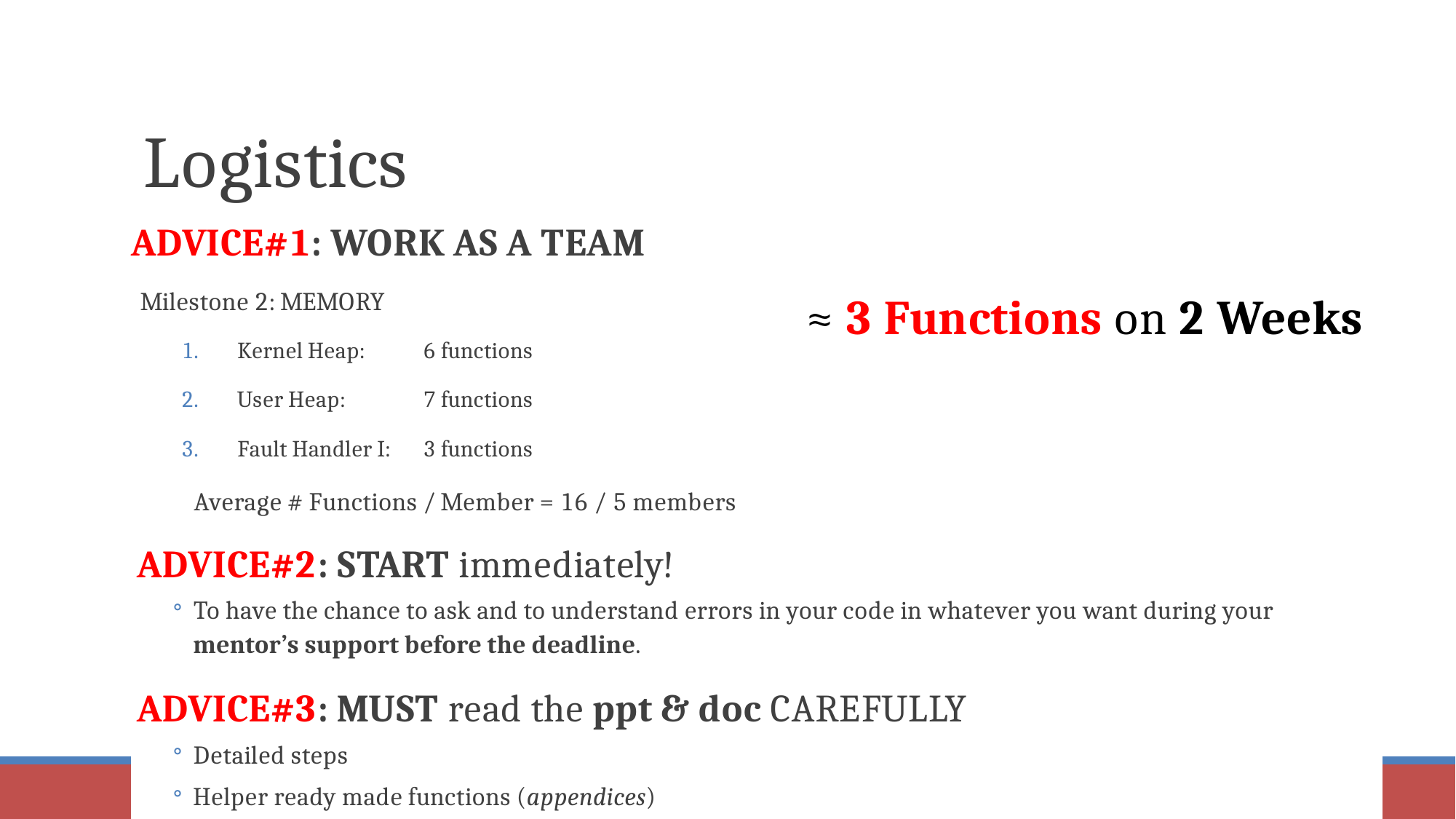

# Logistics
ADVICE#1: WORK AS A TEAM
Milestone 2: MEMORY
Kernel Heap: 	6 functions
User Heap: 	7 functions
Fault Handler I: 	3 functions
Average # Functions / Member = 16 / 5 members
ADVICE#2: START immediately!
To have the chance to ask and to understand errors in your code in whatever you want during your mentor’s support before the deadline.
ADVICE#3: MUST read the ppt & doc CAREFULLY
Detailed steps
Helper ready made functions (appendices)
≈ 3 Functions on 2 Weeks
4